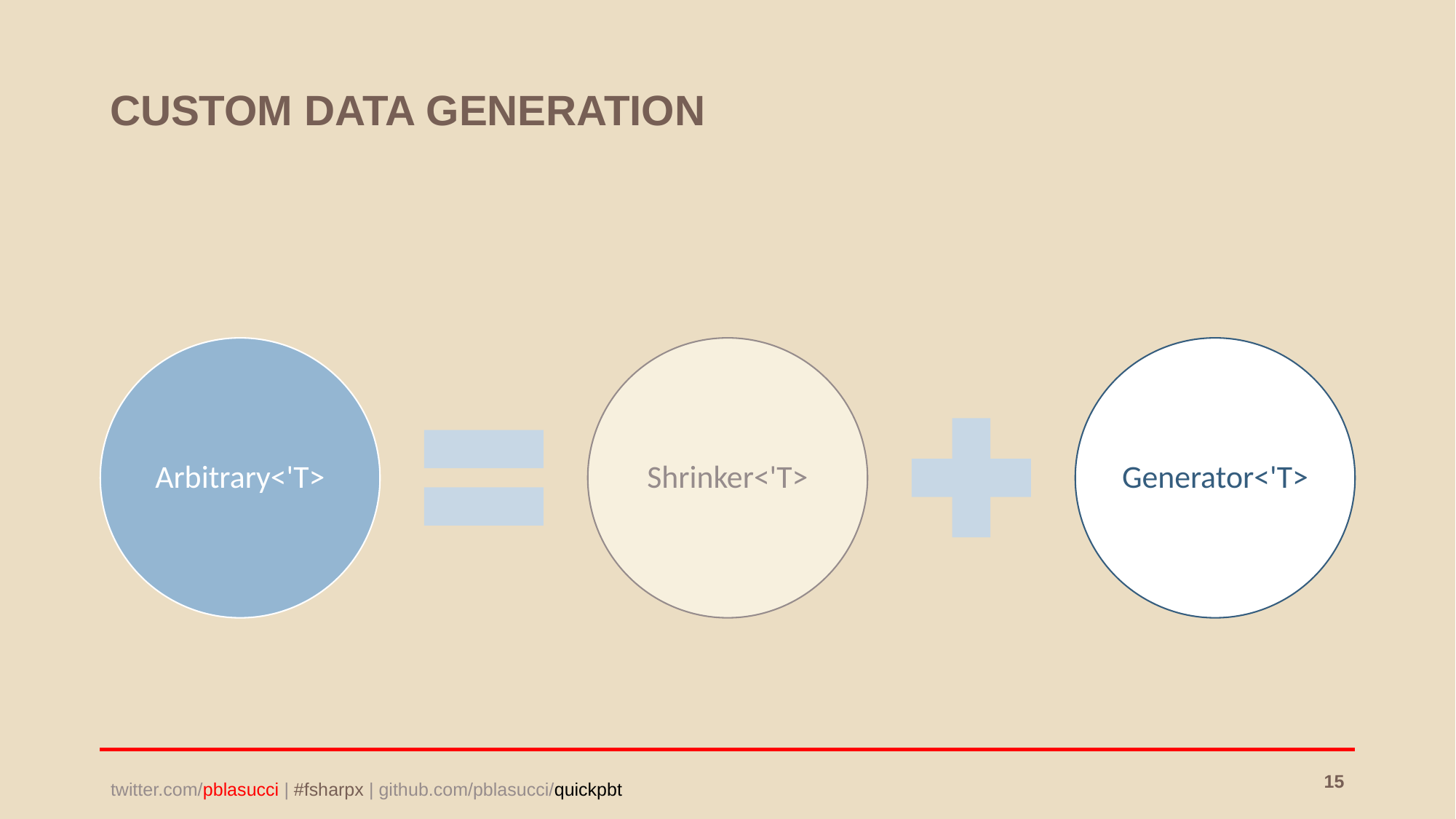

# CUSTOM DATA GENERATION
Generator<'T>

Shrinker<'T>

Arbitrary<'T>
15